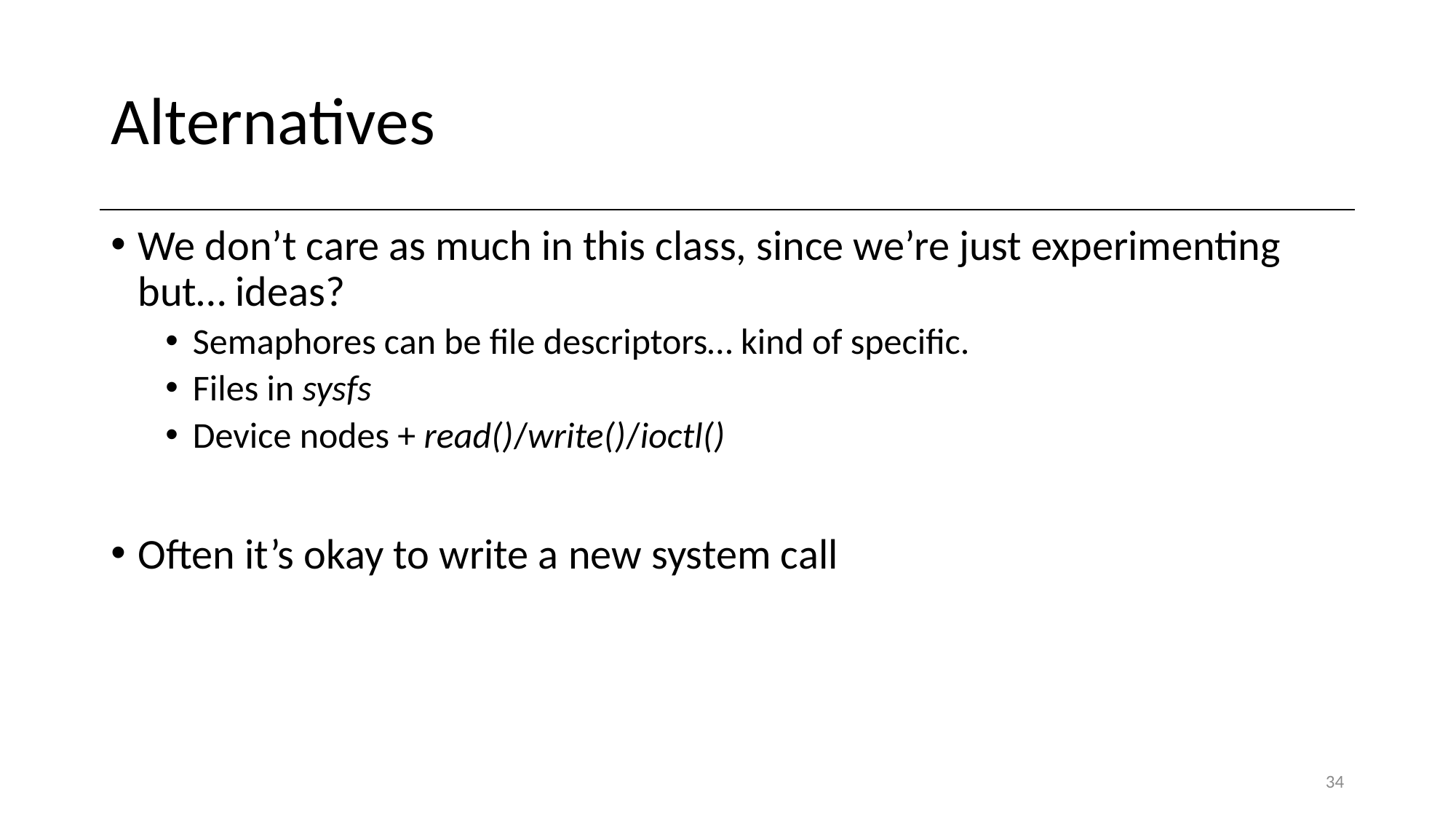

# Alternatives
We don’t care as much in this class, since we’re just experimenting but… ideas?
Semaphores can be file descriptors… kind of specific.
Files in sysfs
Device nodes + read()/write()/ioctl()

Often it’s okay to write a new system call
34